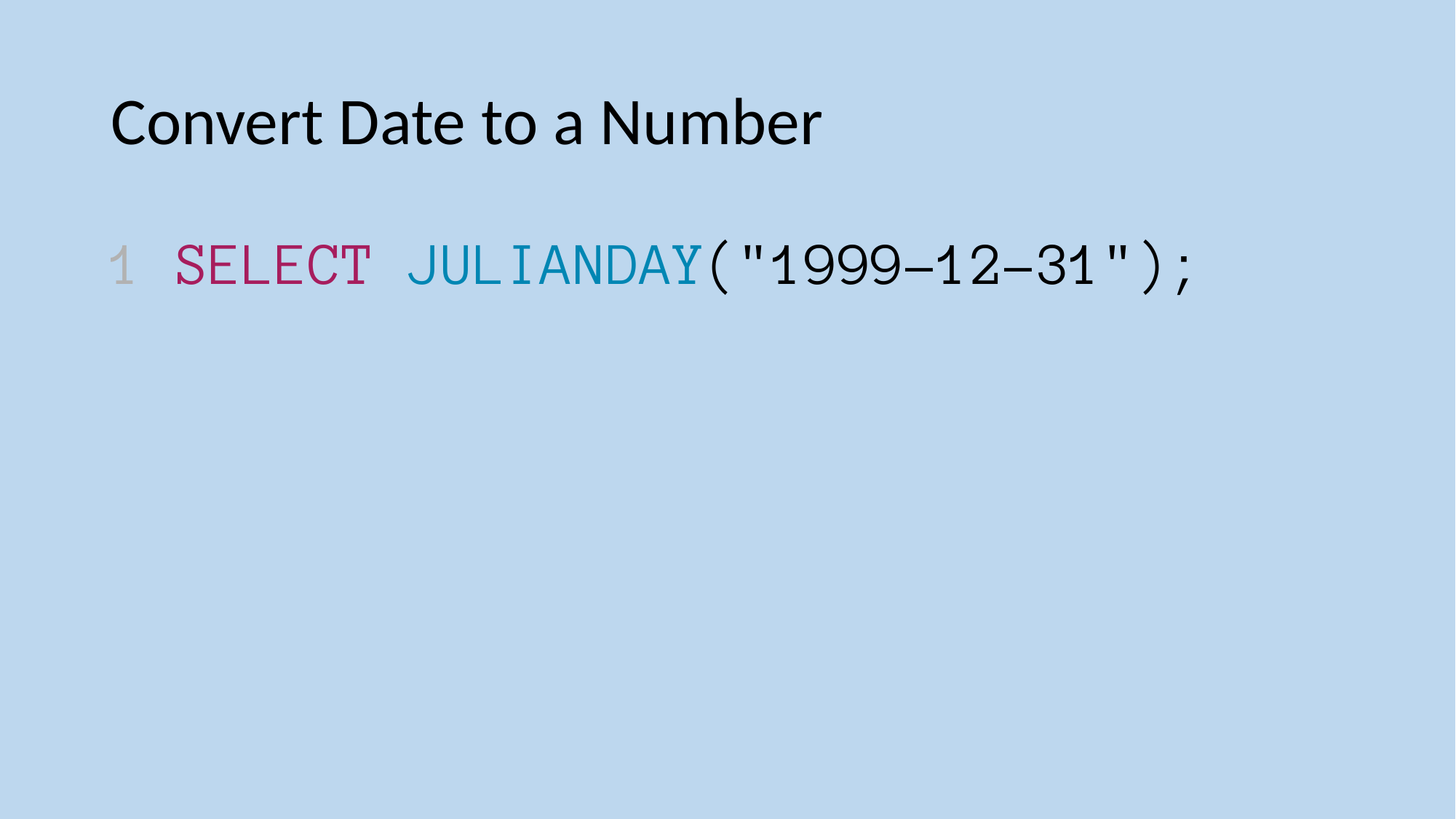

# Convert Date to a Number
1 SELECT JULIANDAY("1999-12-31");